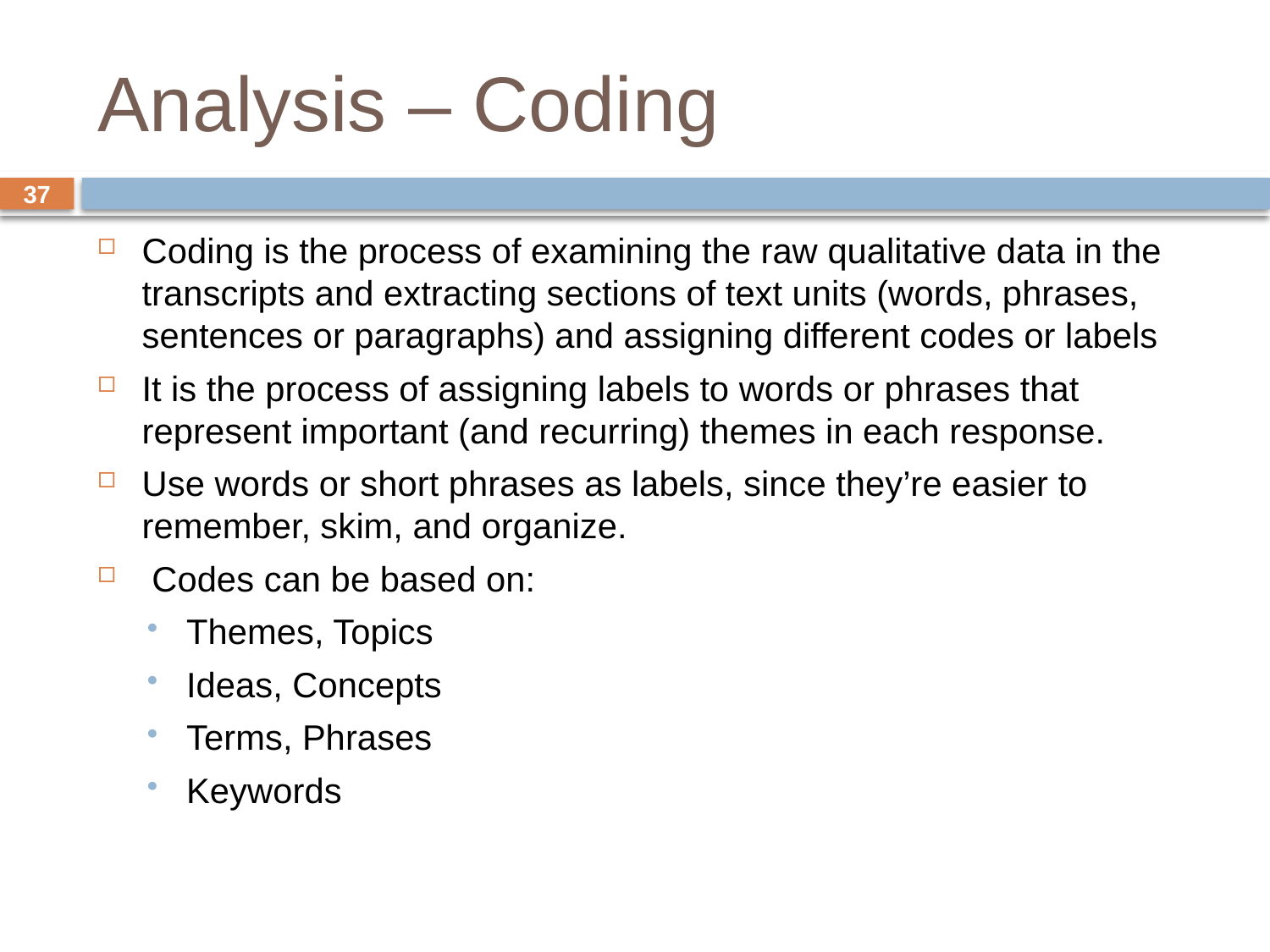

# Analysis – Coding
37
Coding is the process of examining the raw qualitative data in the transcripts and extracting sections of text units (words, phrases, sentences or paragraphs) and assigning different codes or labels
It is the process of assigning labels to words or phrases that represent important (and recurring) themes in each response.
Use words or short phrases as labels, since they’re easier to remember, skim, and organize.
 Codes can be based on:
Themes, Topics
Ideas, Concepts
Terms, Phrases
Keywords